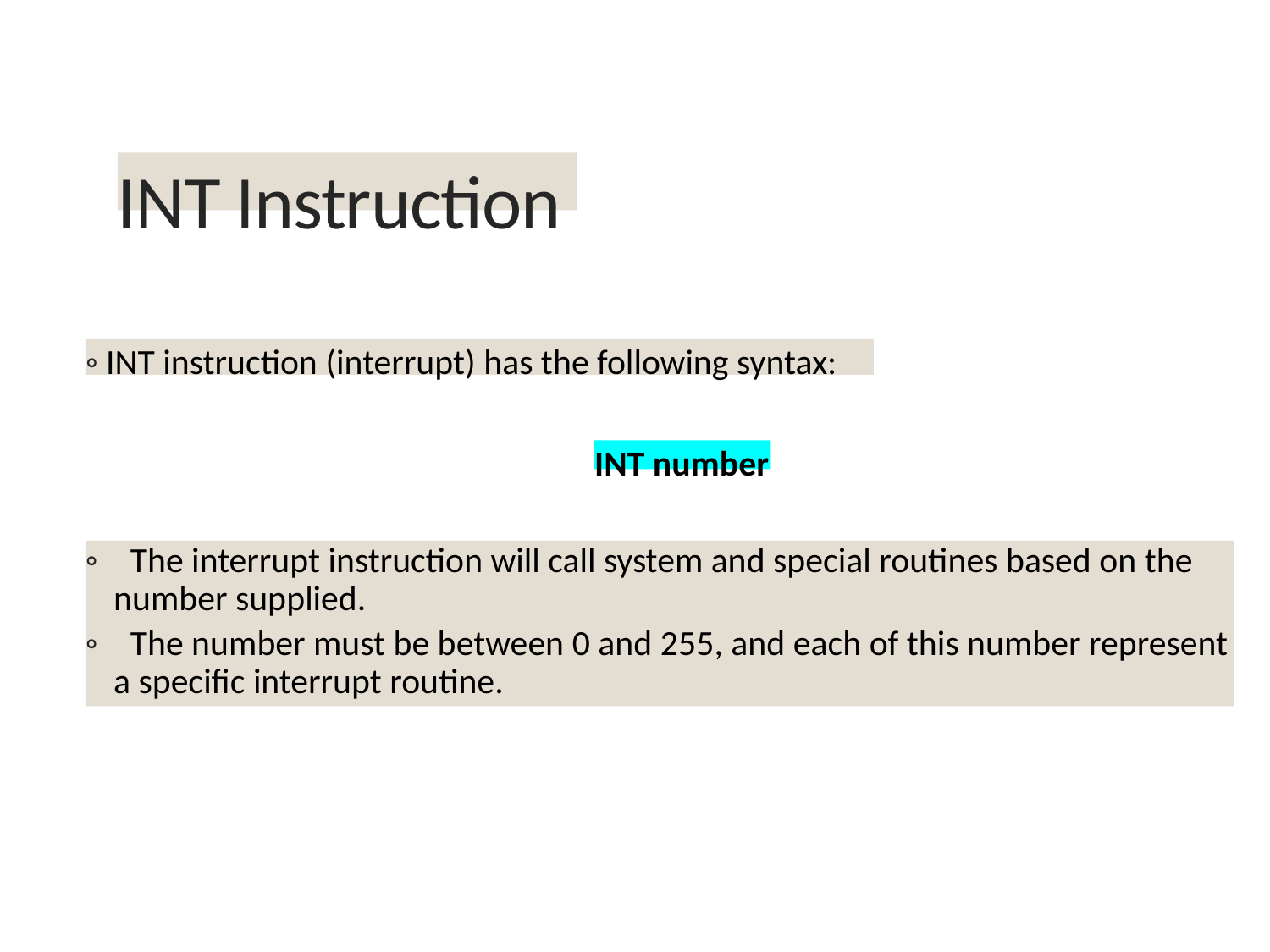

INT Instruction
◦ INT instruction (interrupt) has the following syntax:
INT number
◦    The interrupt instruction will call system and special routines based on the number supplied.
◦    The number must be between 0 and 255, and each of this number represent a specific interrupt routine.